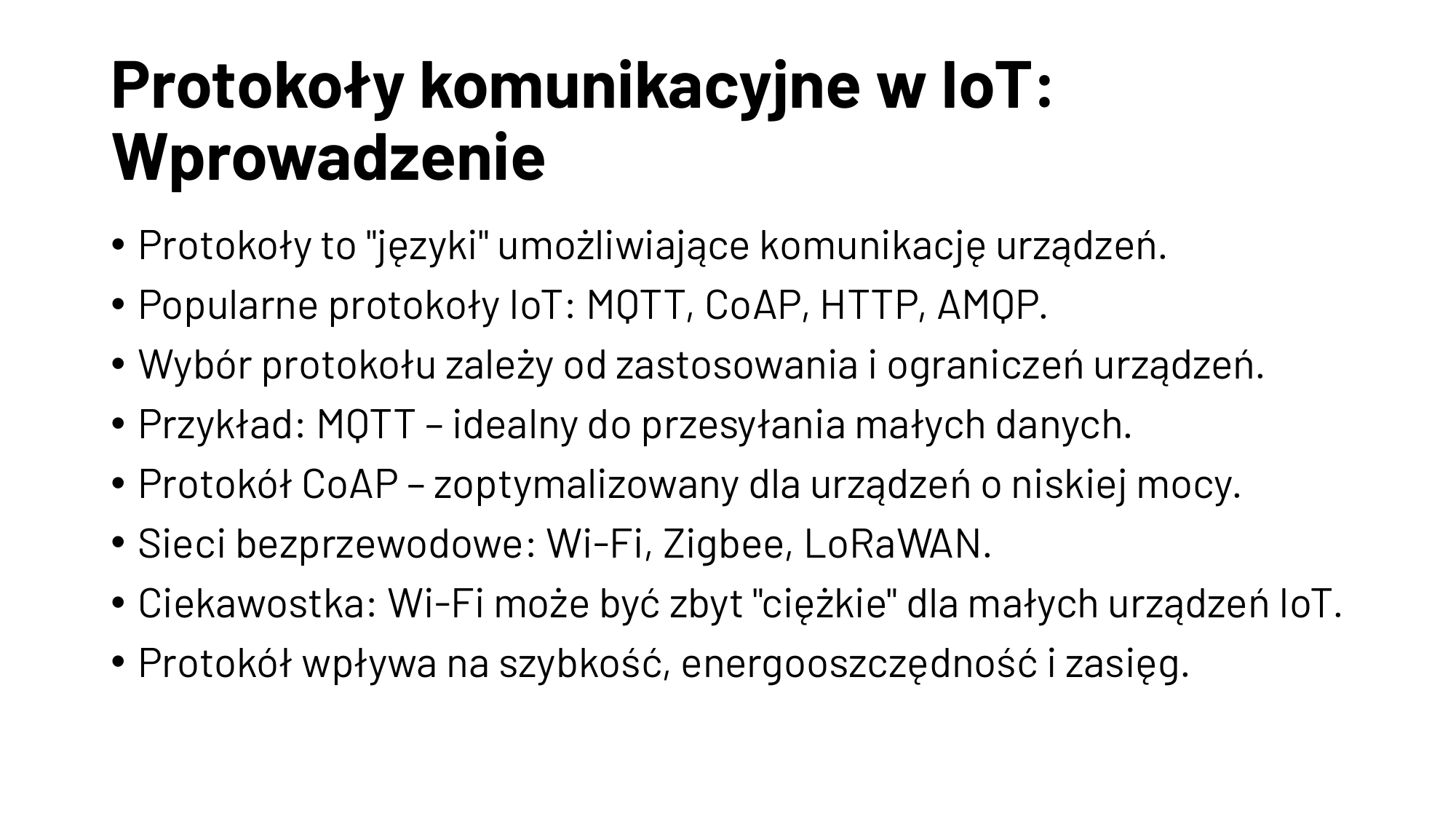

# Protokoły komunikacyjne w IoT: Wprowadzenie
Protokoły to "języki" umożliwiające komunikację urządzeń.
Popularne protokoły IoT: MQTT, CoAP, HTTP, AMQP.
Wybór protokołu zależy od zastosowania i ograniczeń urządzeń.
Przykład: MQTT – idealny do przesyłania małych danych.
Protokół CoAP – zoptymalizowany dla urządzeń o niskiej mocy.
Sieci bezprzewodowe: Wi-Fi, Zigbee, LoRaWAN.
Ciekawostka: Wi-Fi może być zbyt "ciężkie" dla małych urządzeń IoT.
Protokół wpływa na szybkość, energooszczędność i zasięg.